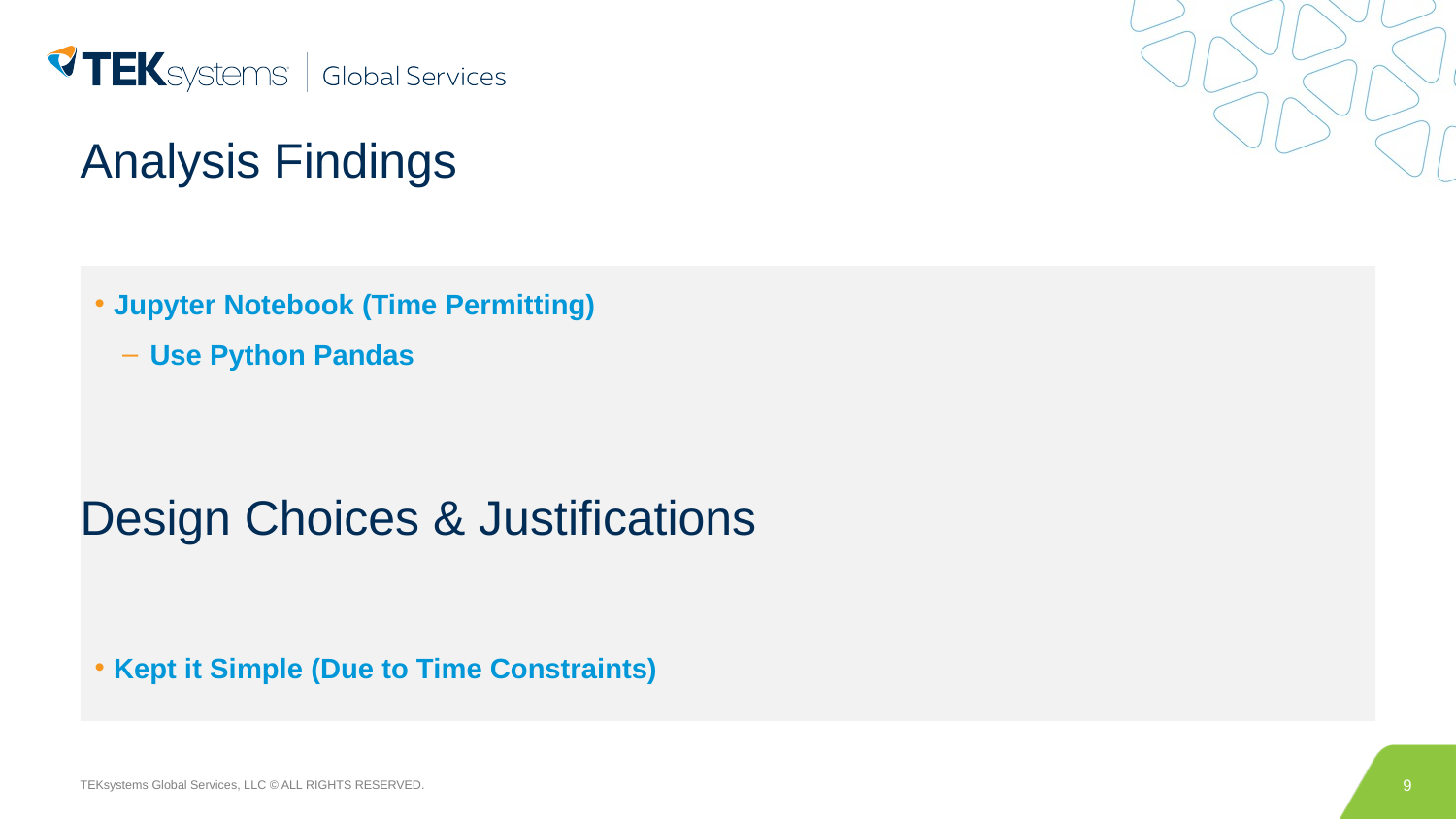

# Analysis Findings
Jupyter Notebook (Time Permitting)
Use Python Pandas
Design Choices & Justifications
Kept it Simple (Due to Time Constraints)
9